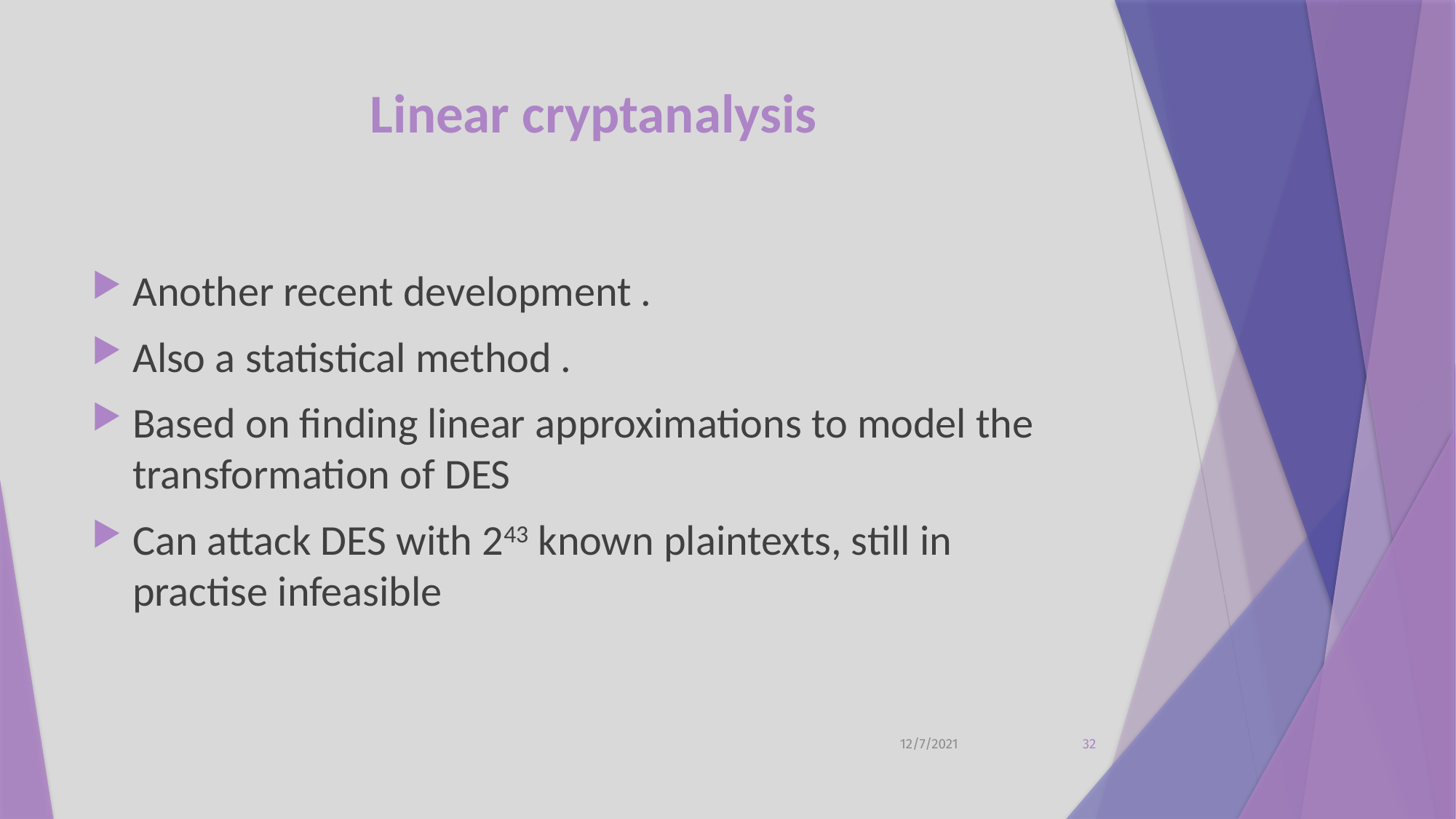

# Linear cryptanalysis
Another recent development .
Also a statistical method .
Based on finding linear approximations to model the transformation of DES
Can attack DES with 243 known plaintexts, still in practise infeasible

12/7/2021
32